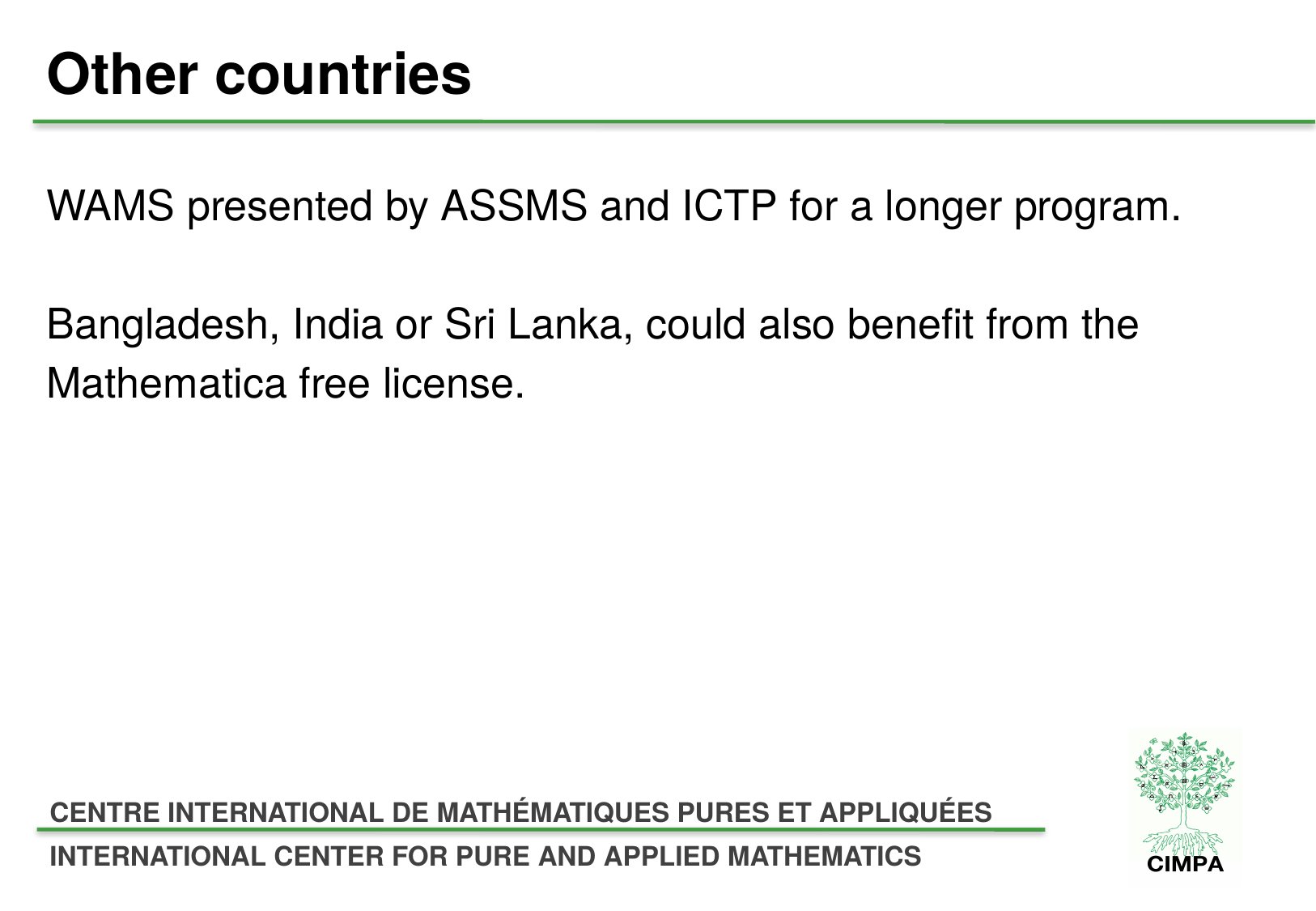

# Other countries
WAMS presented by ASSMS and ICTP for a longer program.

Bangladesh, India or Sri Lanka, could also benefit from the
Mathematica free license.